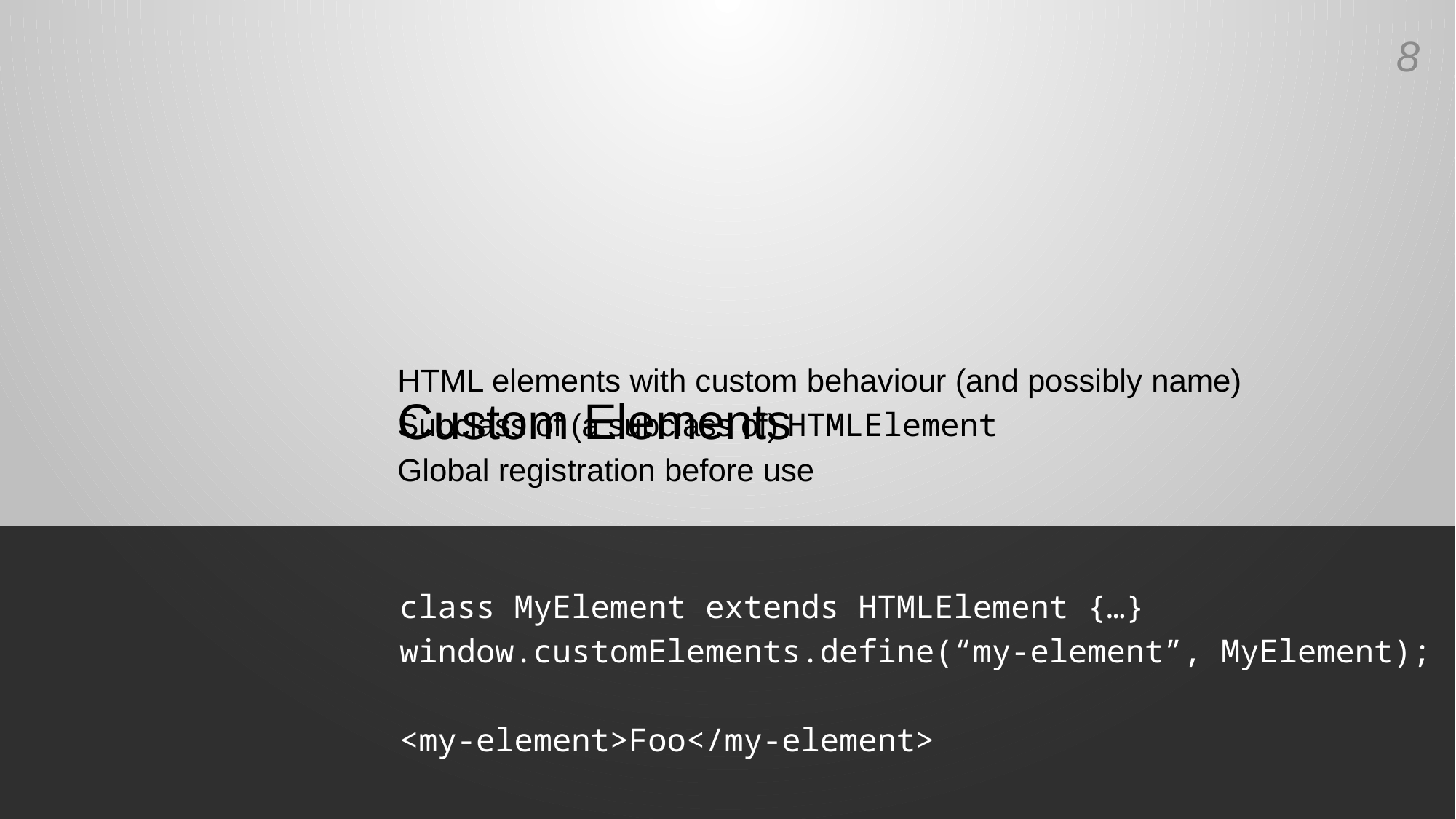

8
# Custom Elements
HTML elements with custom behaviour (and possibly name)
Subclass of (a subclass of) HTMLElement
Global registration before use
class MyElement extends HTMLElement {…}
window.customElements.define(“my-element”, MyElement);

<my-element>Foo</my-element>